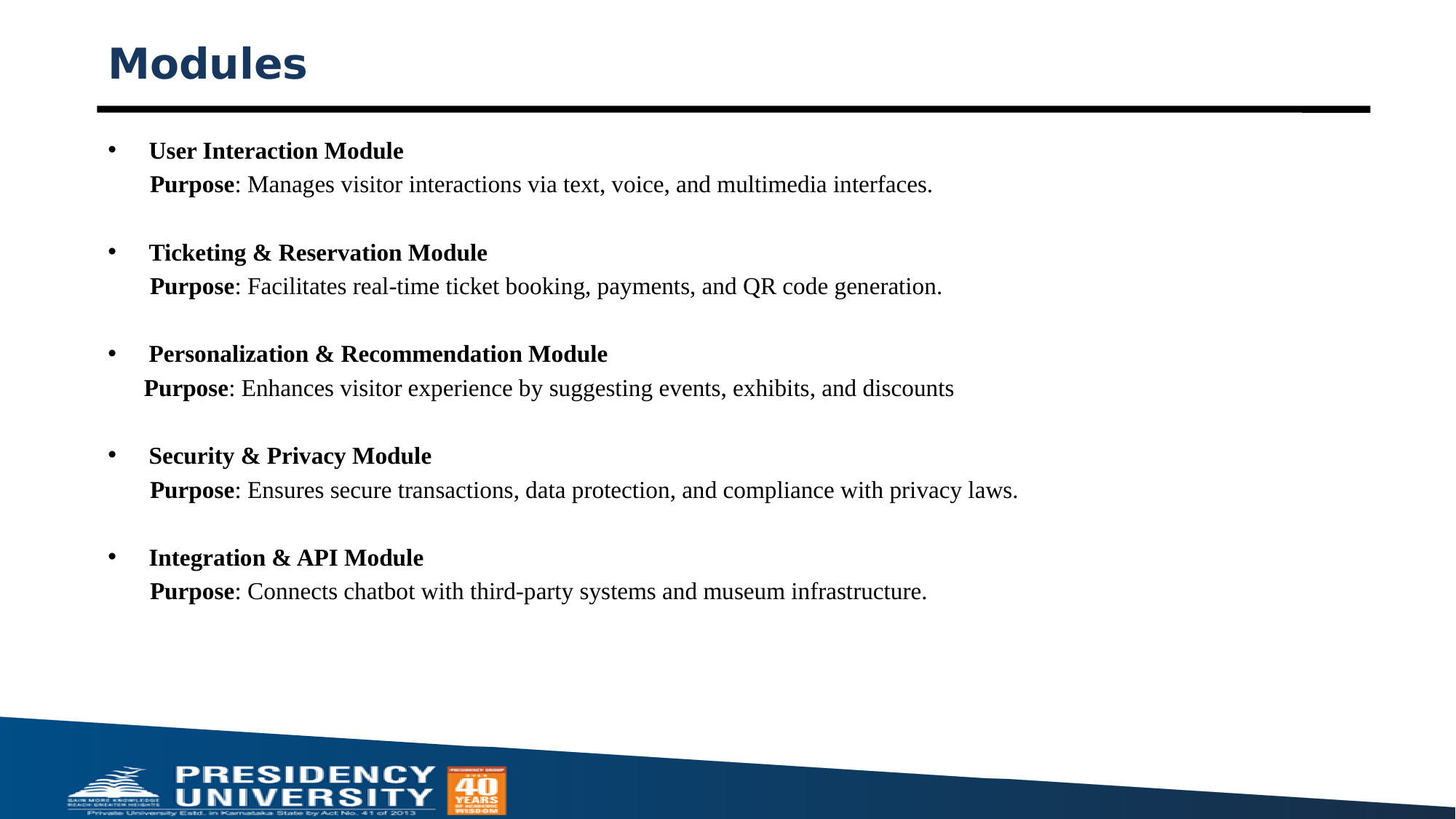

# Modules
User Interaction Module
       Purpose: Manages visitor interactions via text, voice, and multimedia interfaces.

Ticketing & Reservation Module
       Purpose: Facilitates real-time ticket booking, payments, and QR code generation.

Personalization & Recommendation Module
      Purpose: Enhances visitor experience by suggesting events, exhibits, and discounts

Security & Privacy Module
       Purpose: Ensures secure transactions, data protection, and compliance with privacy laws.

Integration & API Module
       Purpose: Connects chatbot with third-party systems and museum infrastructure.